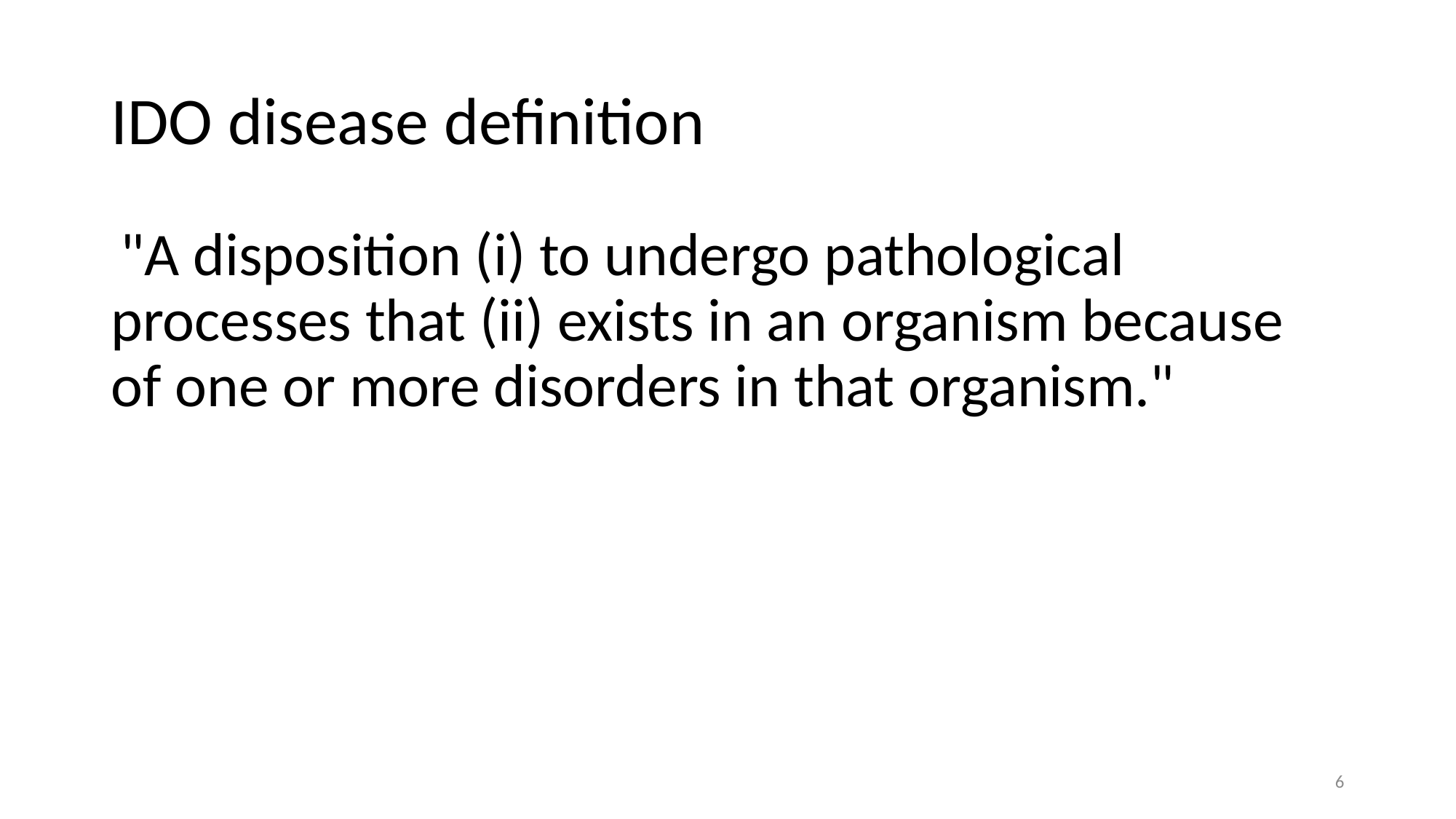

# IDO disease definition
 "A disposition (i) to undergo pathological processes that (ii) exists in an organism because of one or more disorders in that organism."
6